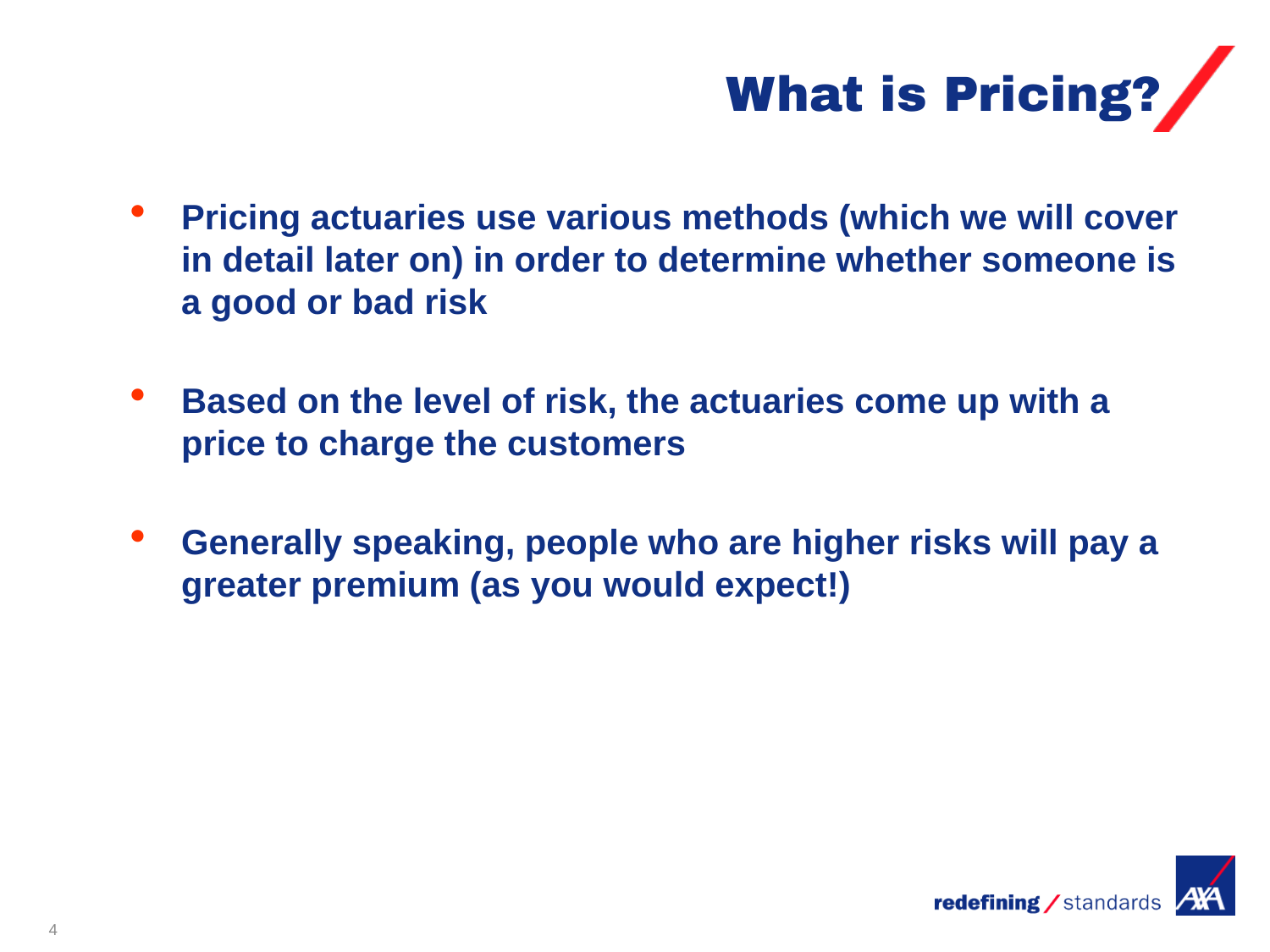

# What is Pricing?
Pricing actuaries use various methods (which we will cover in detail later on) in order to determine whether someone is a good or bad risk

Based on the level of risk, the actuaries come up with a price to charge the customers

Generally speaking, people who are higher risks will pay a greater premium (as you would expect!)

4